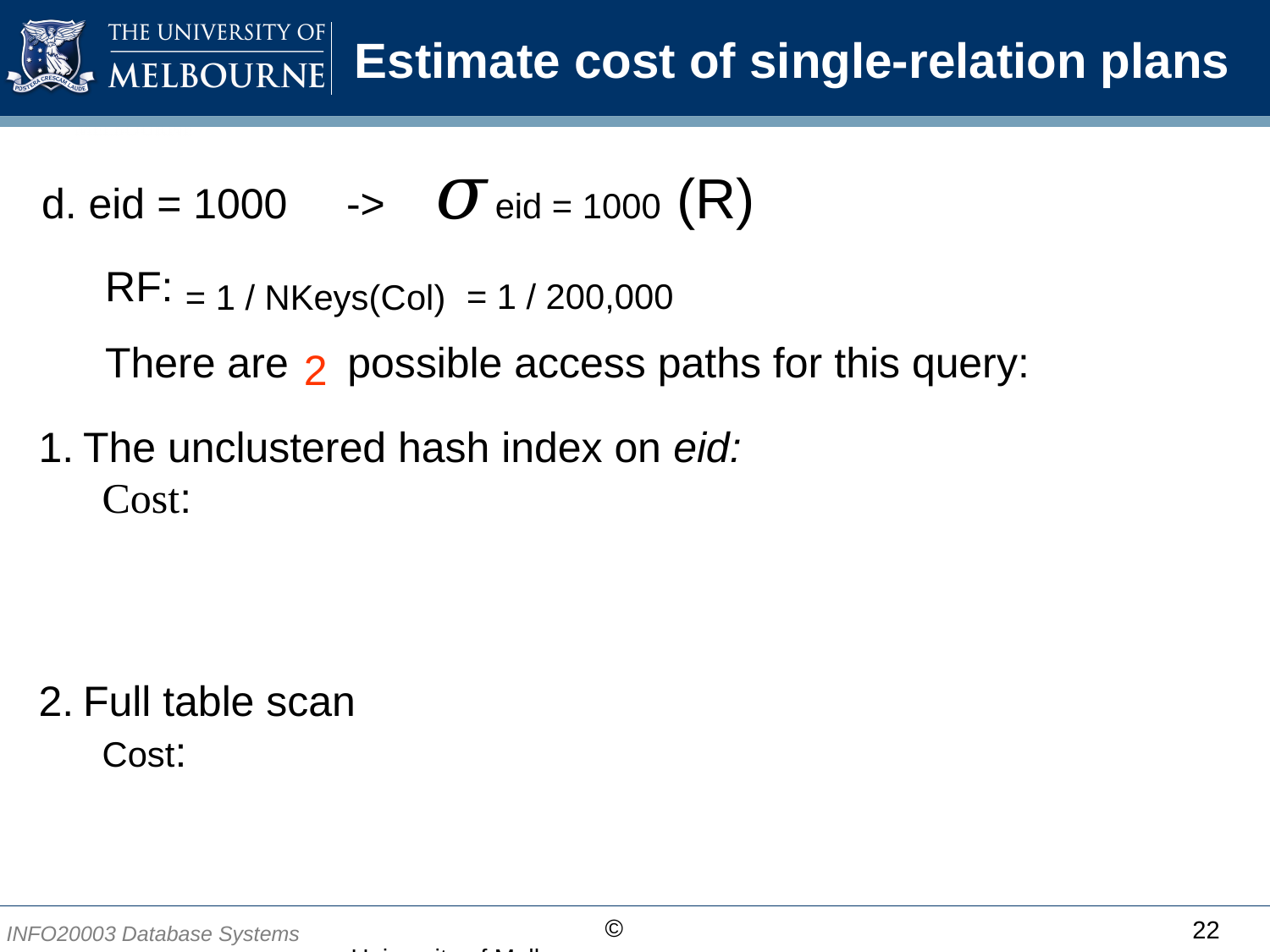

# Estimate cost of single-relation plans
d. eid = 1000     ->    𝜎eid = 1000 (R)
RF:
There are     possible access paths for this query:
= 1 / 200,000
= 1 / NKeys(Col)
2
The unclustered hash index on eid:
Cost:

Full table scan
Cost:
22